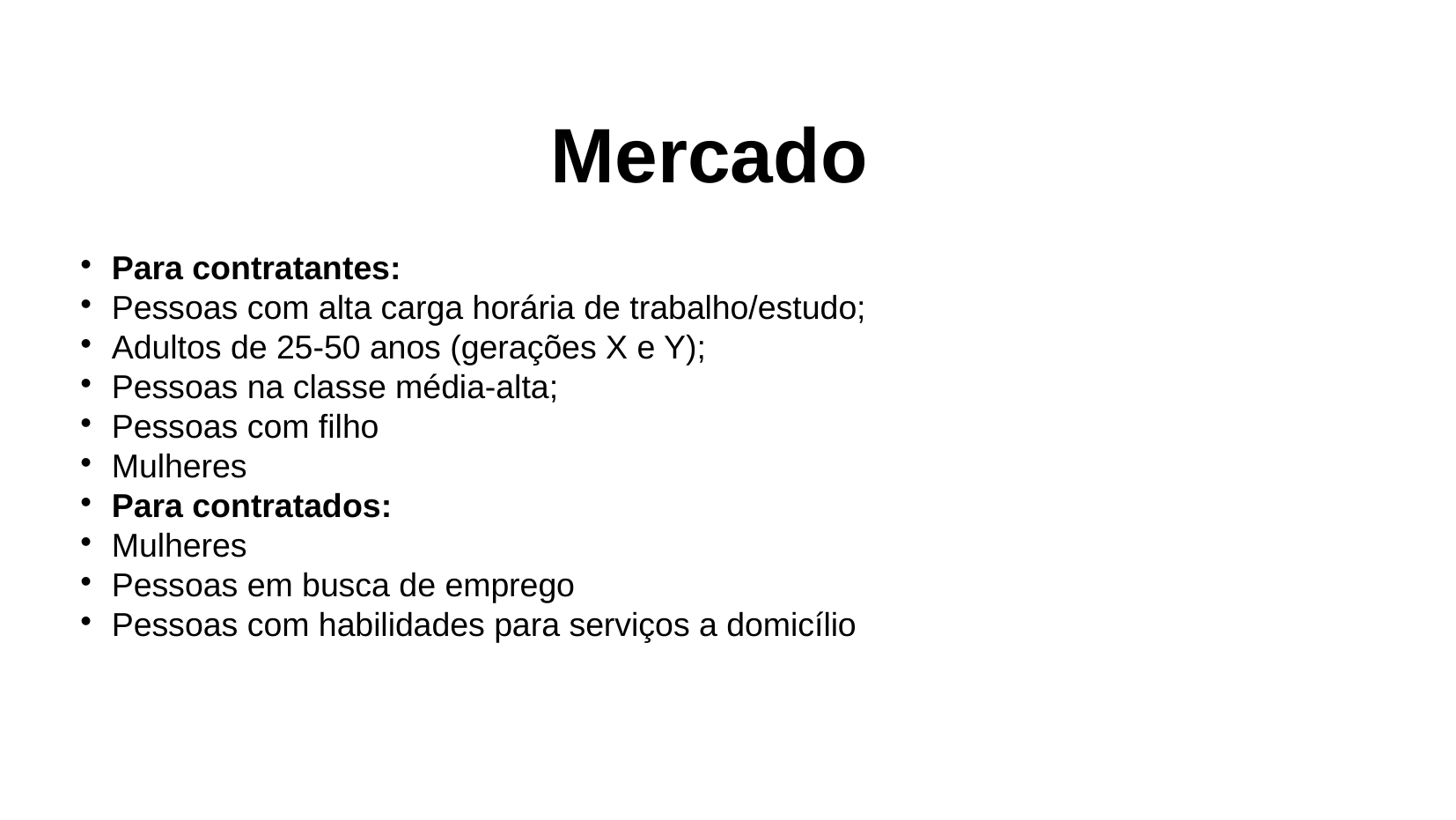

Mercado
Para contratantes:
Pessoas com alta carga horária de trabalho/estudo;
Adultos de 25-50 anos (gerações X e Y);
Pessoas na classe média-alta;
Pessoas com filho
Mulheres
Para contratados:
Mulheres
Pessoas em busca de emprego
Pessoas com habilidades para serviços a domicílio